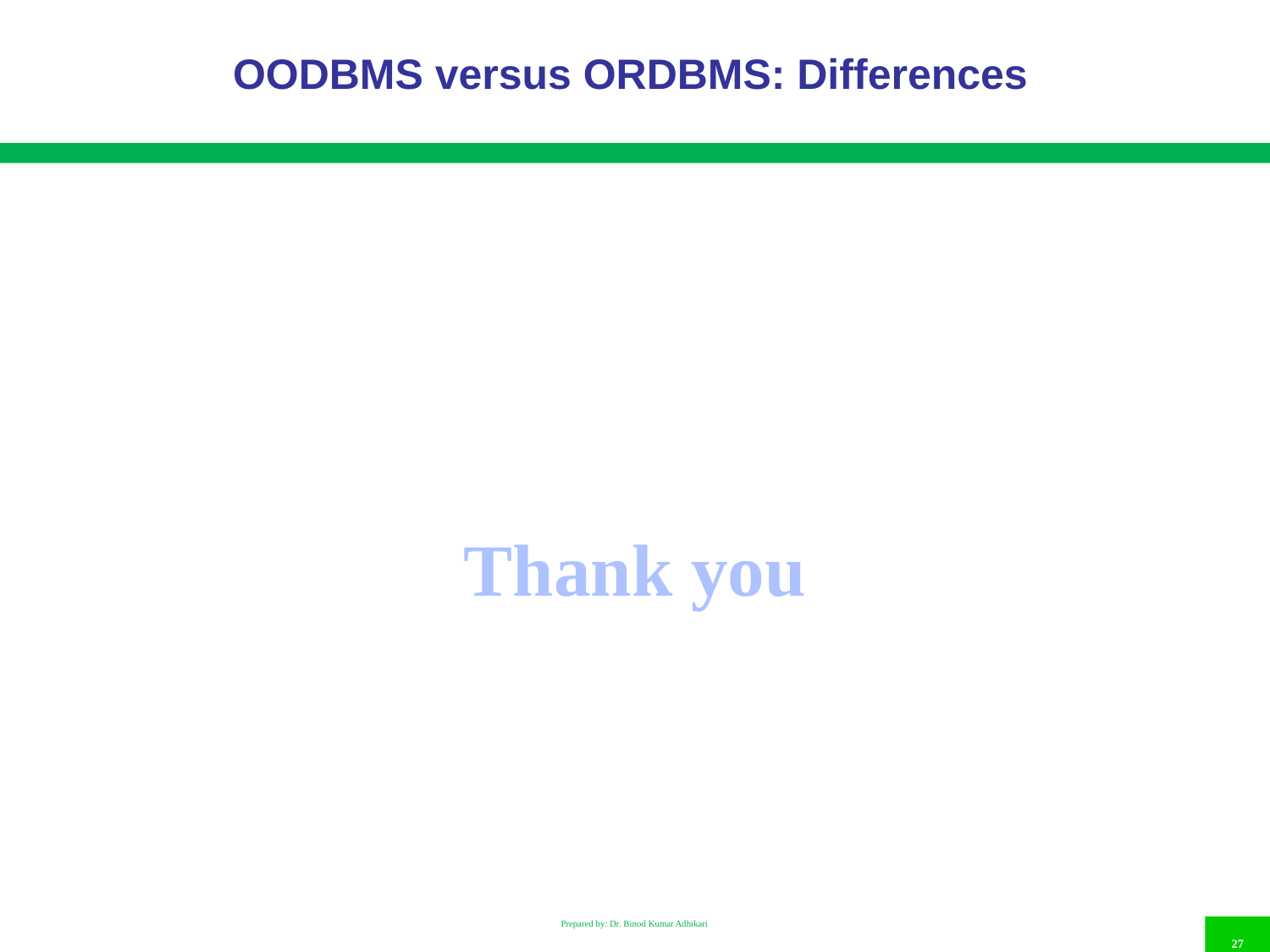

# OODBMS versus ORDBMS: Differences
Thank you
Prepared by: Dr. Binod Kumar Adhikari
27